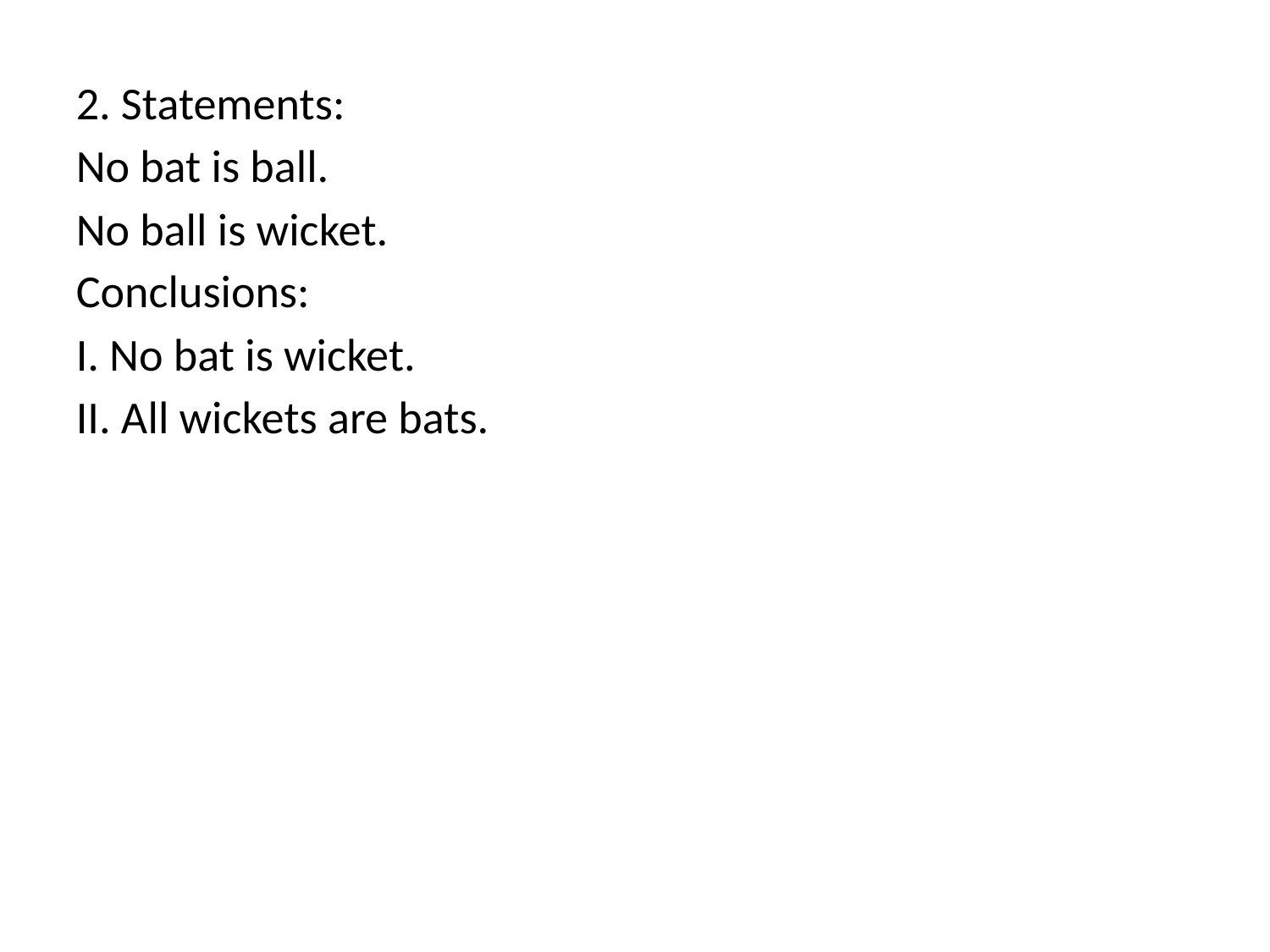

# 2. Statements:
No bat is ball.
No ball is wicket.
Conclusions:
I. No bat is wicket.
II. All wickets are bats.